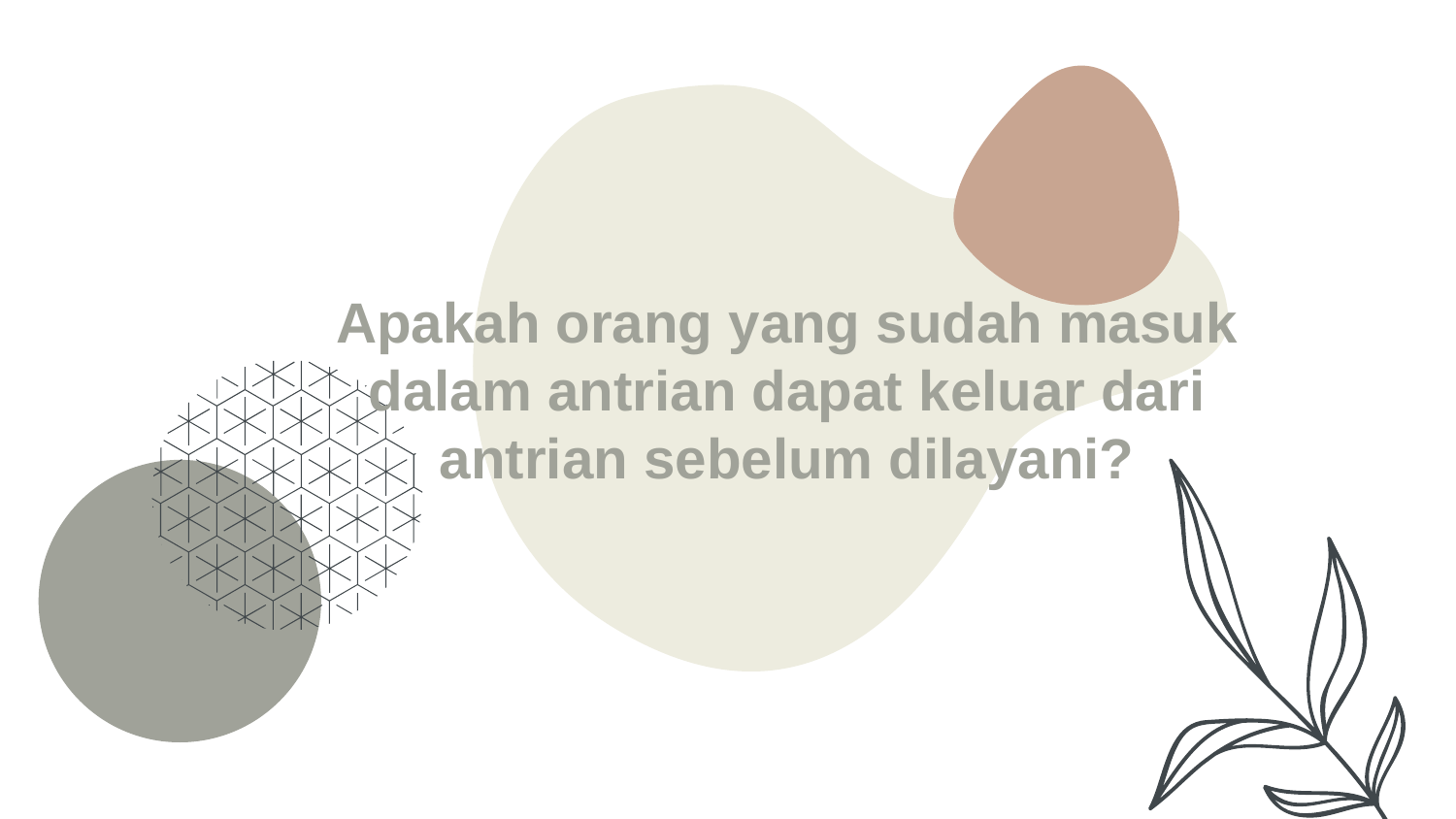

Apakah orang yang sudah masuk
dalam antrian dapat keluar dari
antrian sebelum dilayani?